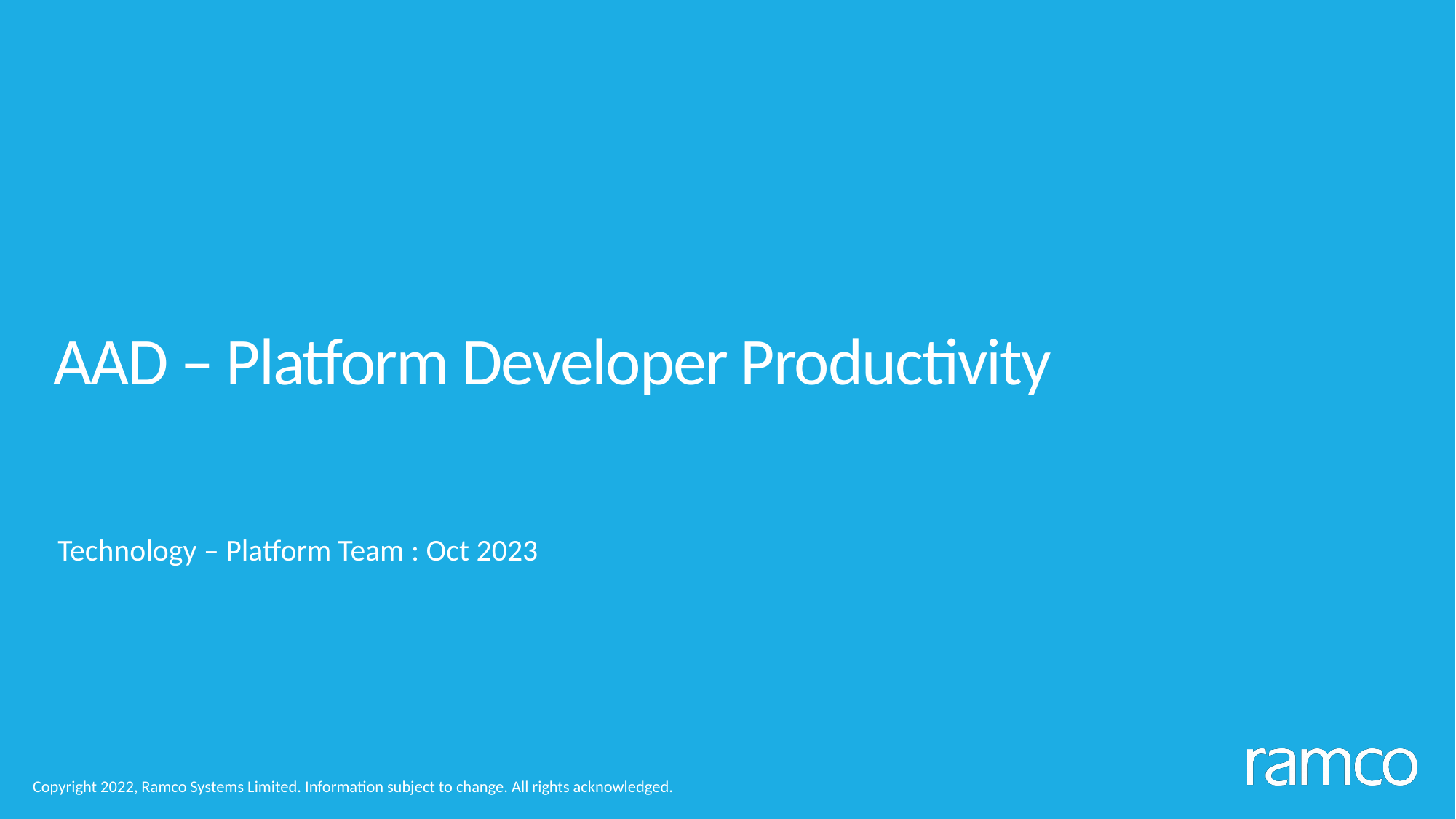

# AAD – Platform Developer Productivity
Technology – Platform Team : Oct 2023